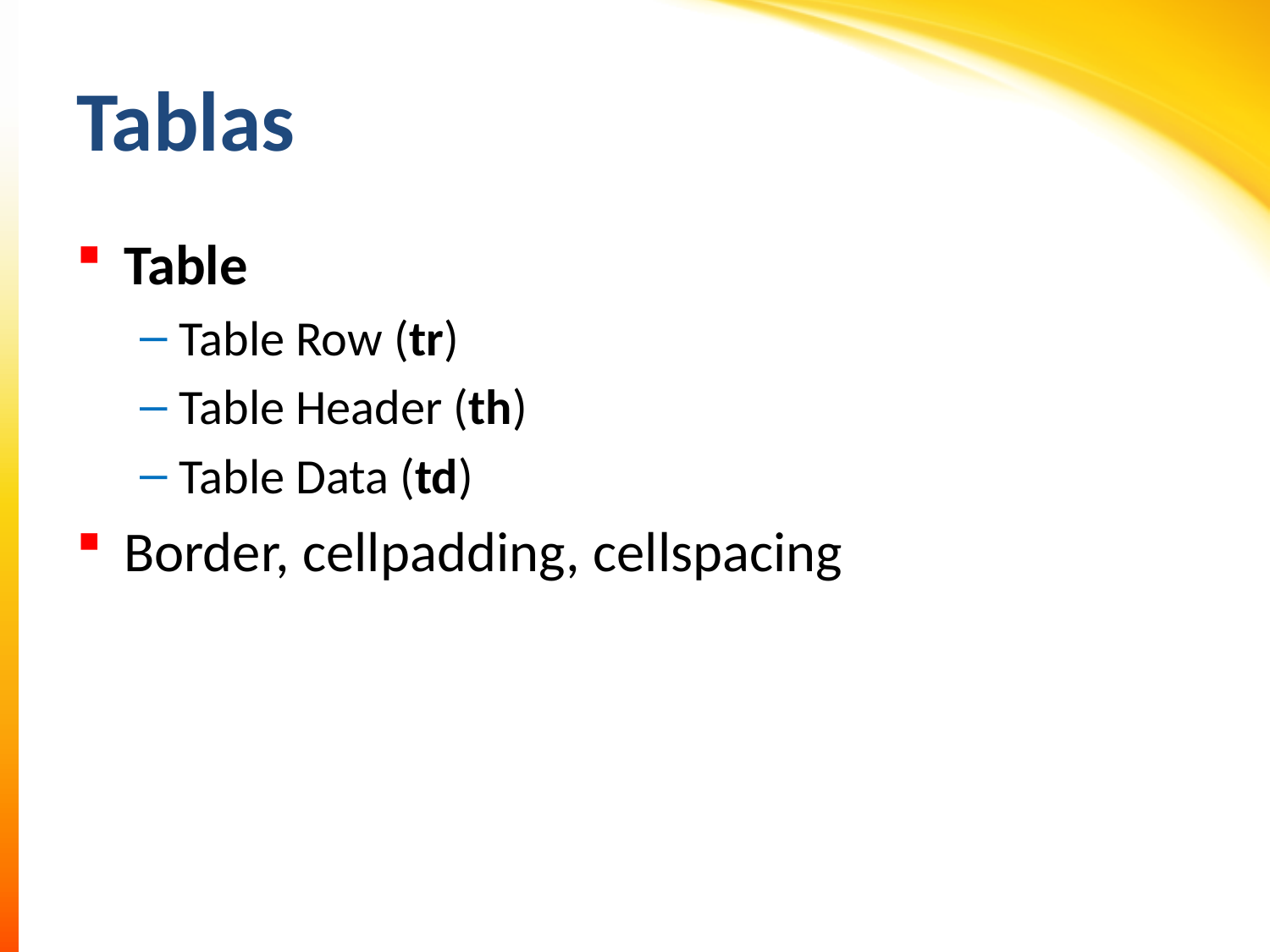

# Tablas
Table
Table Row (tr)
Table Header (th)
Table Data (td)
Border, cellpadding, cellspacing